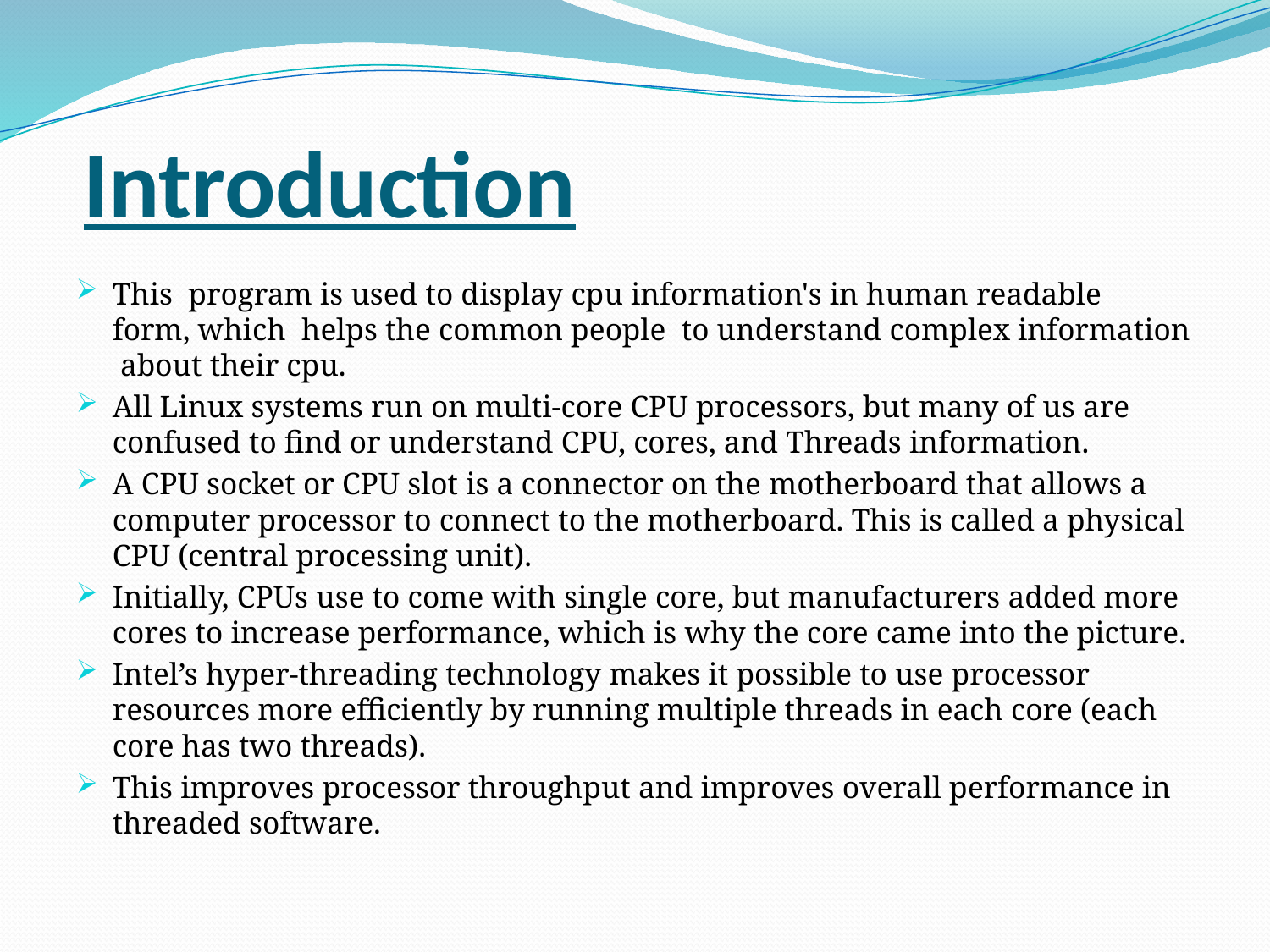

# Introduction
This  program is used to display cpu information's in human readable  form, which  helps the common people  to understand complex information  about their cpu.
All Linux systems run on multi-core CPU processors, but many of us are confused to find or understand CPU, cores, and Threads information.
A CPU socket or CPU slot is a connector on the motherboard that allows a computer processor to connect to the motherboard. This is called a physical CPU (central processing unit).
Initially, CPUs use to come with single core, but manufacturers added more cores to increase performance, which is why the core came into the picture.
Intel’s hyper-threading technology makes it possible to use processor resources more efficiently by running multiple threads in each core (each core has two threads).
This improves processor throughput and improves overall performance in threaded software.